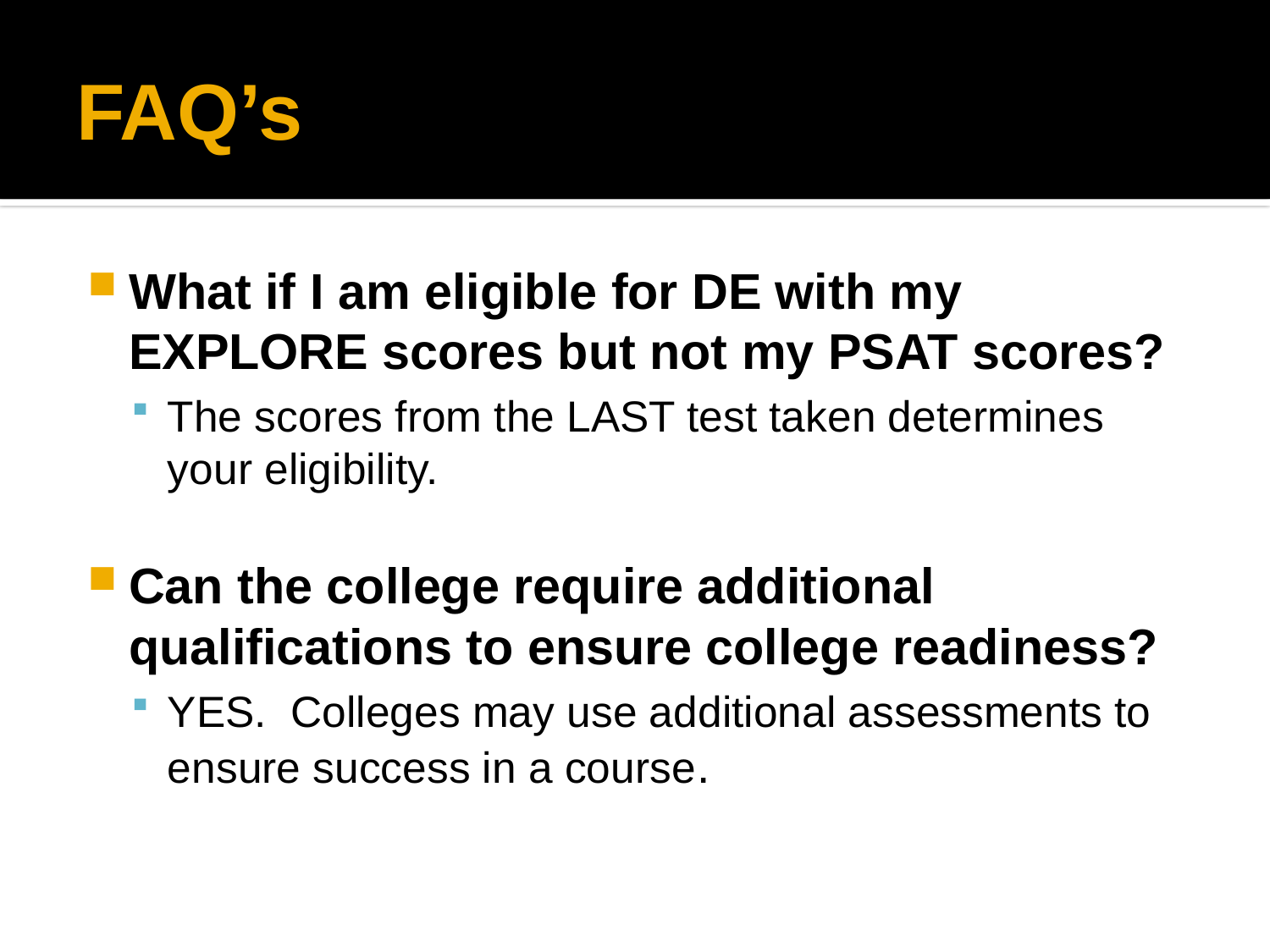

# FAQ’s
What if I am eligible for DE with my EXPLORE scores but not my PSAT scores?
The scores from the LAST test taken determines your eligibility.

Can the college require additional qualifications to ensure college readiness?
YES.  Colleges may use additional assessments to ensure success in a course.